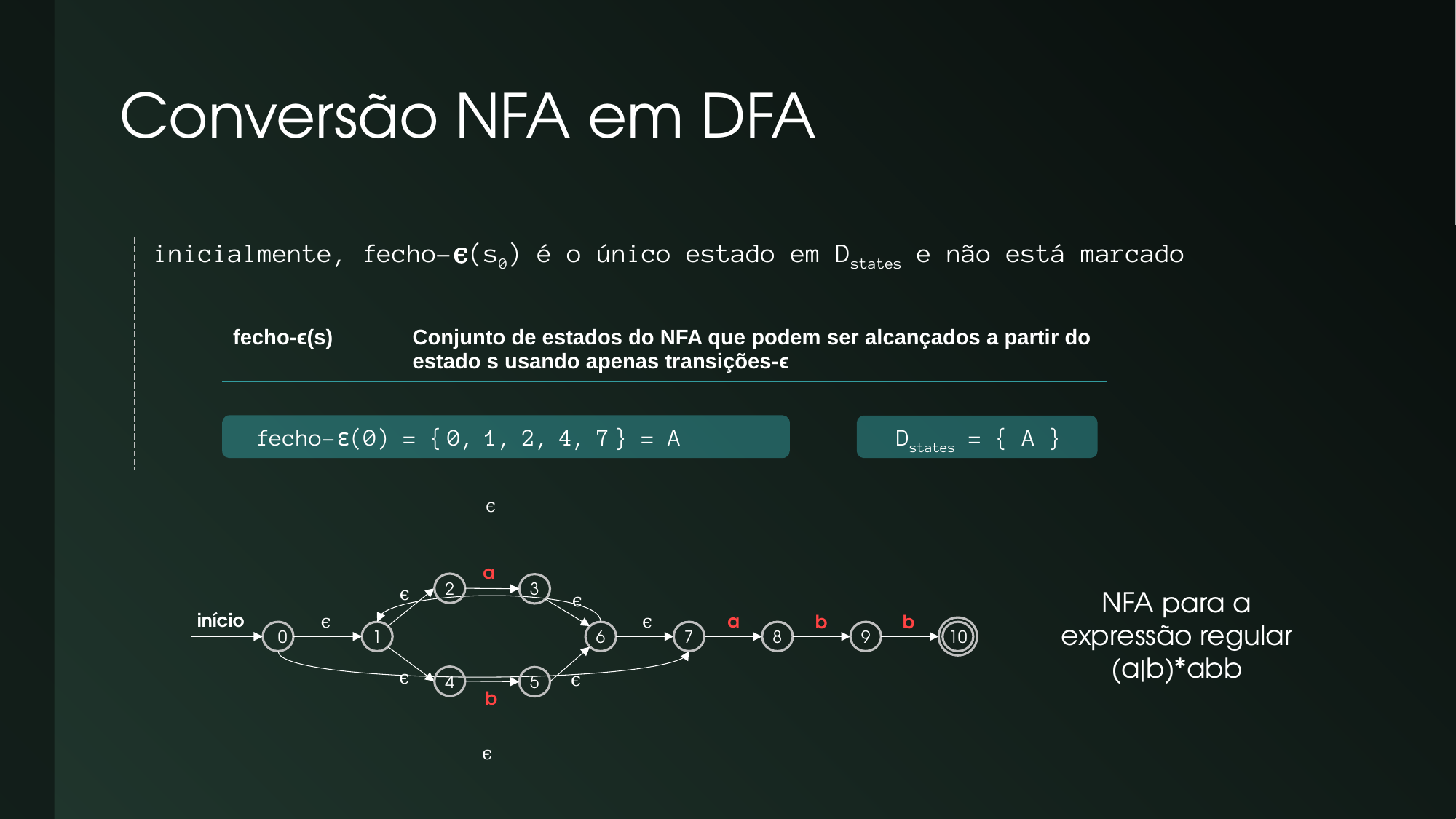

# Conversão NFA em DFA
inicialmente, fecho-ϵ(s0) é o único estado em Dstates e não está marcado
| fecho-ϵ(s) | Conjunto de estados do NFA que podem ser alcançados a partir do estado s usando apenas transições-ϵ |
| --- | --- |

A }
Dstates = {
fecho-ϵ(0) = {
0,
1,
2,
4,
7
} = A
ϵ
a
2
3
ϵ
ϵ
início
ϵ
ϵ
a
b
b

10
0
1
6
7
8
9
ϵ
ϵ
4
5
b
ϵ
NFA para a expressão regular (a|b)*abb